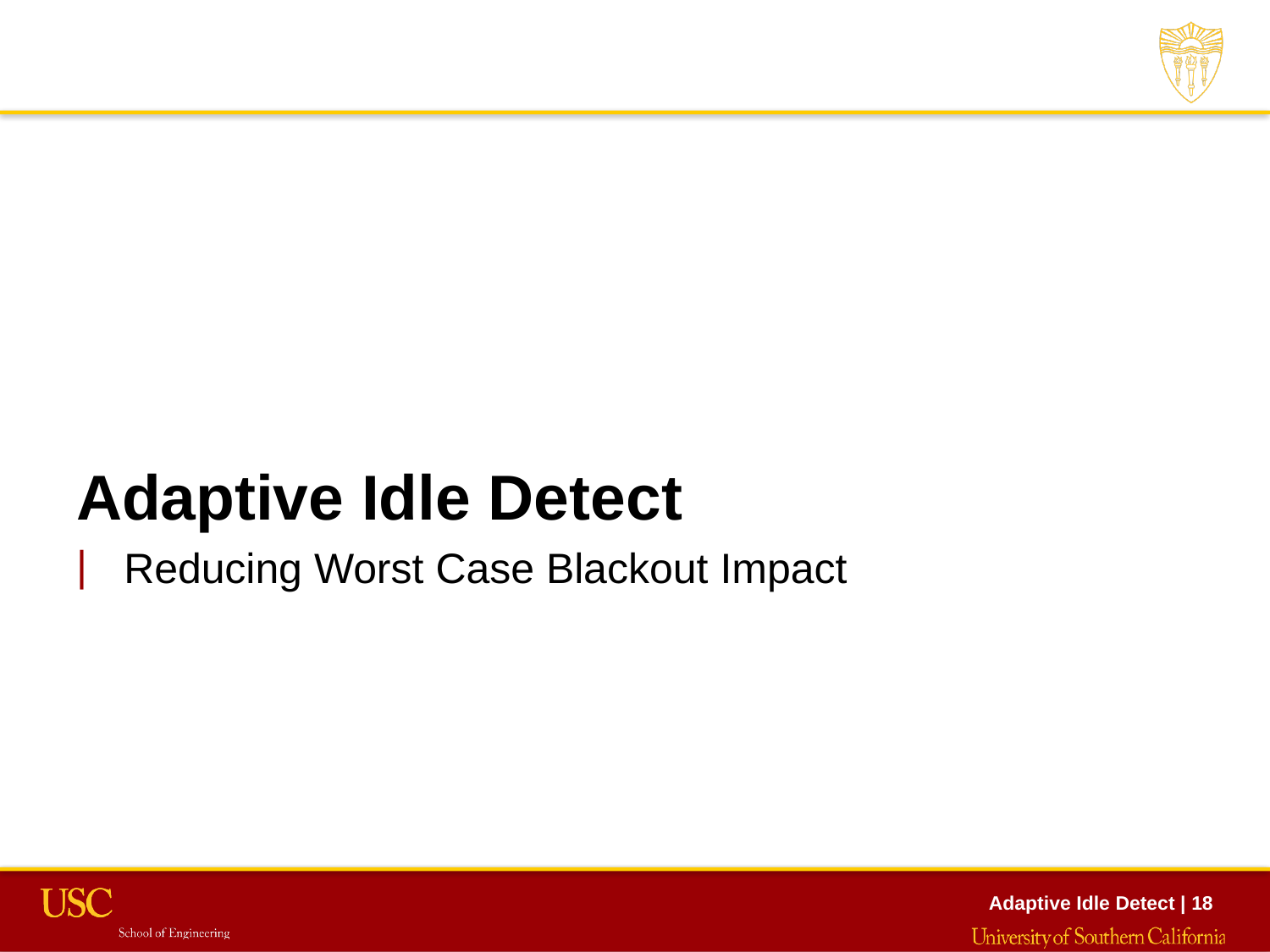

#

Adaptive Idle Detect
Reducing Worst Case Blackout Impact

Adaptive Idle Detect | 18